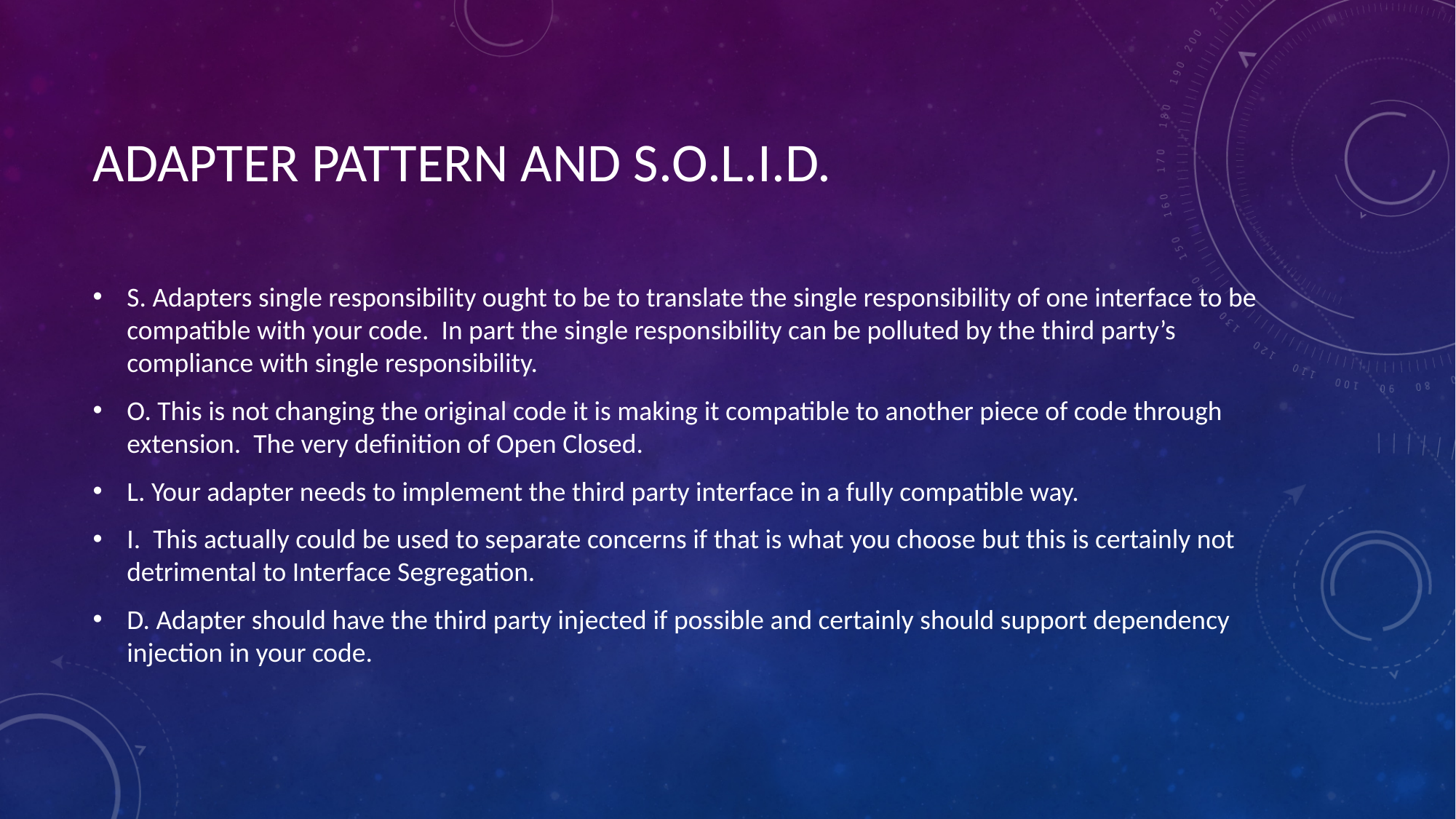

# Adapter pattern and S.O.L.I.D.
S. Adapters single responsibility ought to be to translate the single responsibility of one interface to be compatible with your code.  In part the single responsibility can be polluted by the third party’s compliance with single responsibility.
O. This is not changing the original code it is making it compatible to another piece of code through extension.  The very definition of Open Closed.
L. Your adapter needs to implement the third party interface in a fully compatible way.
I.  This actually could be used to separate concerns if that is what you choose but this is certainly not detrimental to Interface Segregation.
D. Adapter should have the third party injected if possible and certainly should support dependency injection in your code.